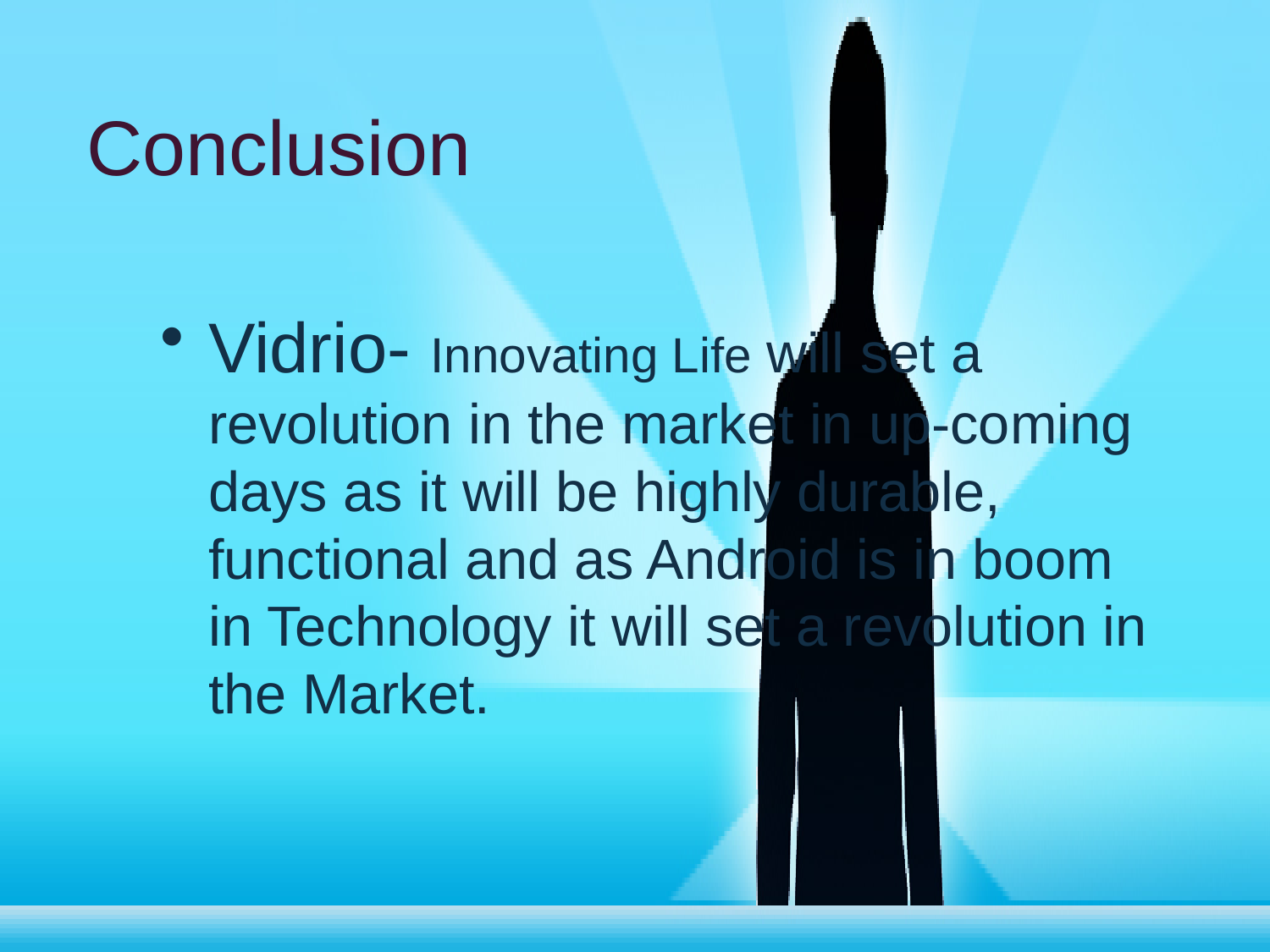

# Conclusion
Vidrio- Innovating Life will set a revolution in the market in up-coming days as it will be highly durable, functional and as Android is in boom in Technology it will set a revolution in the Market.